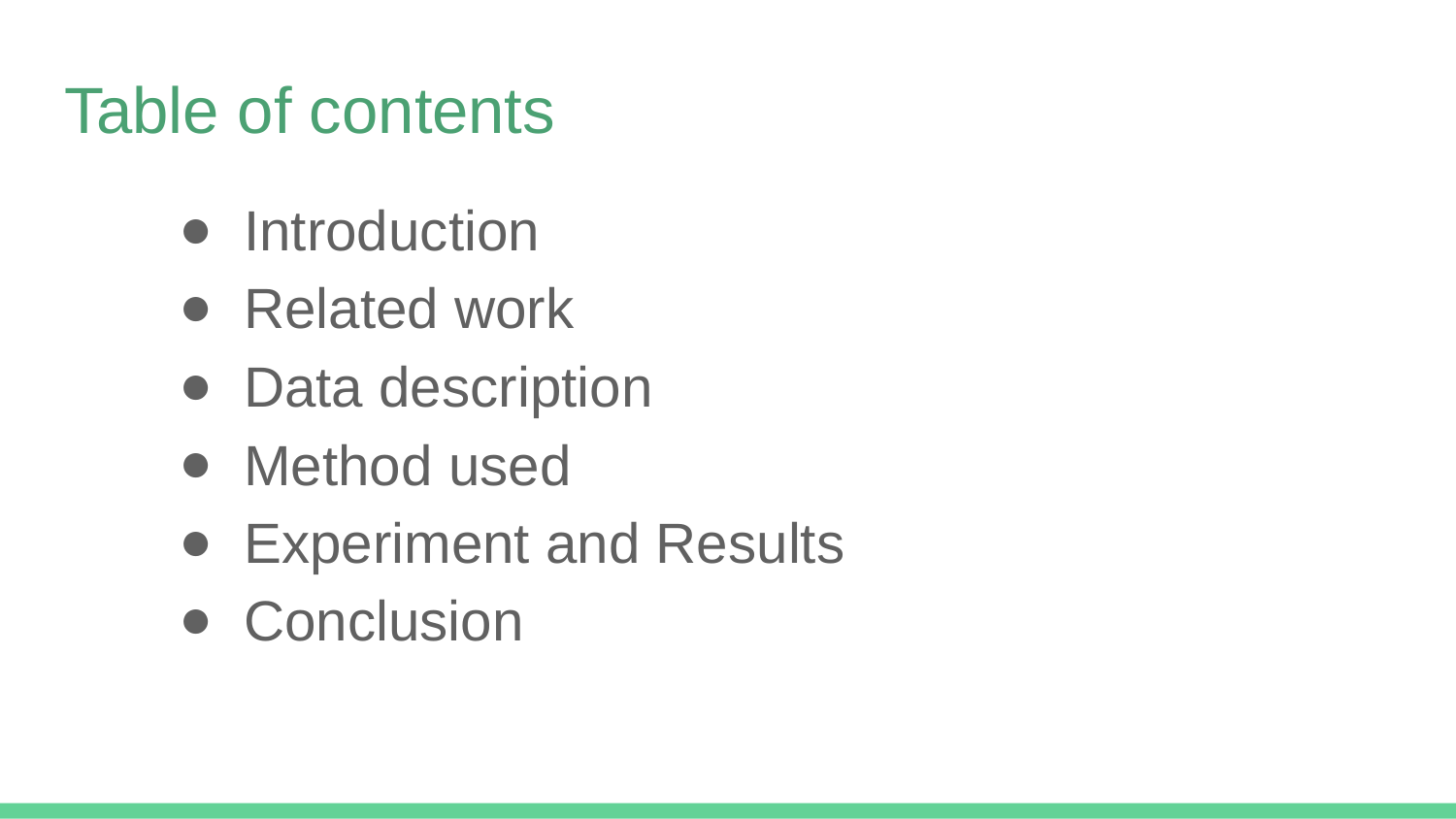

# Table of contents
Introduction
Related work
Data description
Method used
Experiment and Results
Conclusion